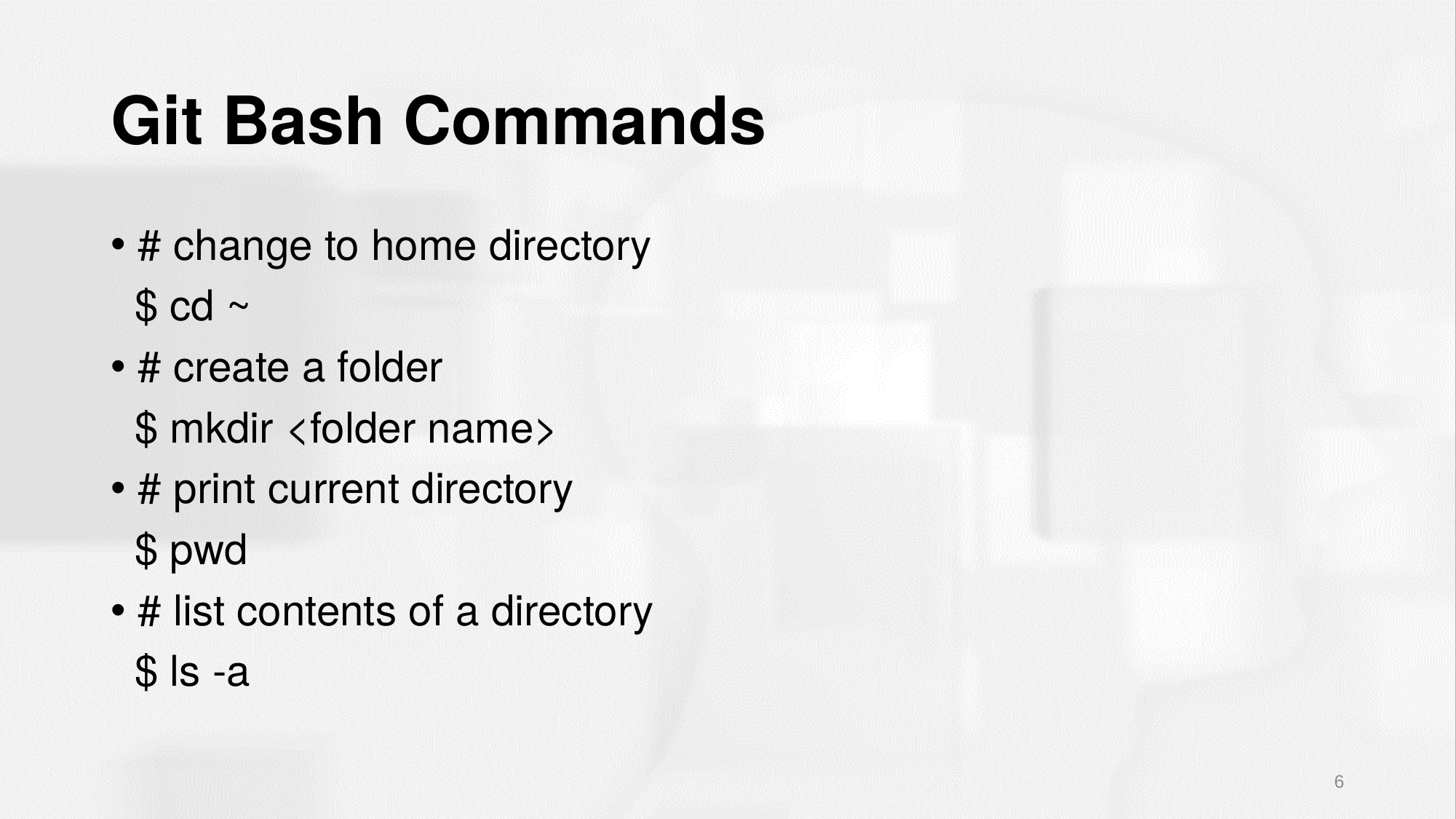

# Git Bash Commands
# change to home directory
  $ cd ~
# create a folder
  $ mkdir <folder name>
# print current directory
  $ pwd
# list contents of a directory
  $ ls -a
6